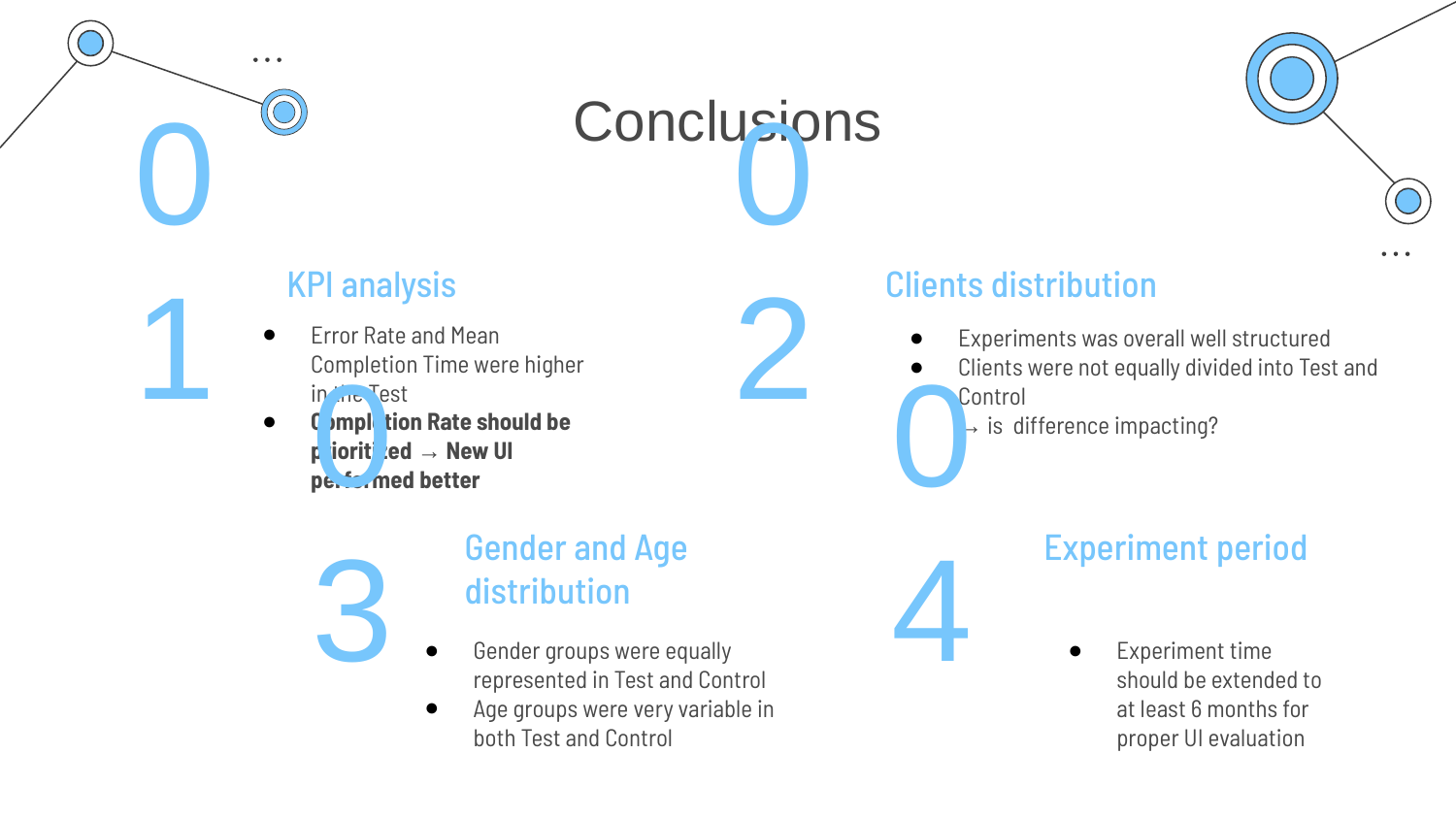

# Conclusions
Clients distribution
KPI analysis
01
02
Error Rate and Mean Completion Time were higher in the Test
Completion Rate should be prioritized → New UI performed better
Experiments was overall well structured
Clients were not equally divided into Test and Control
→ is  difference impacting?
Gender and Age distribution
Experiment period
03
04
Gender groups were equally represented in Test and Control
Age groups were very variable in both Test and Control

Experiment time should be extended to at least 6 months for proper UI evaluation